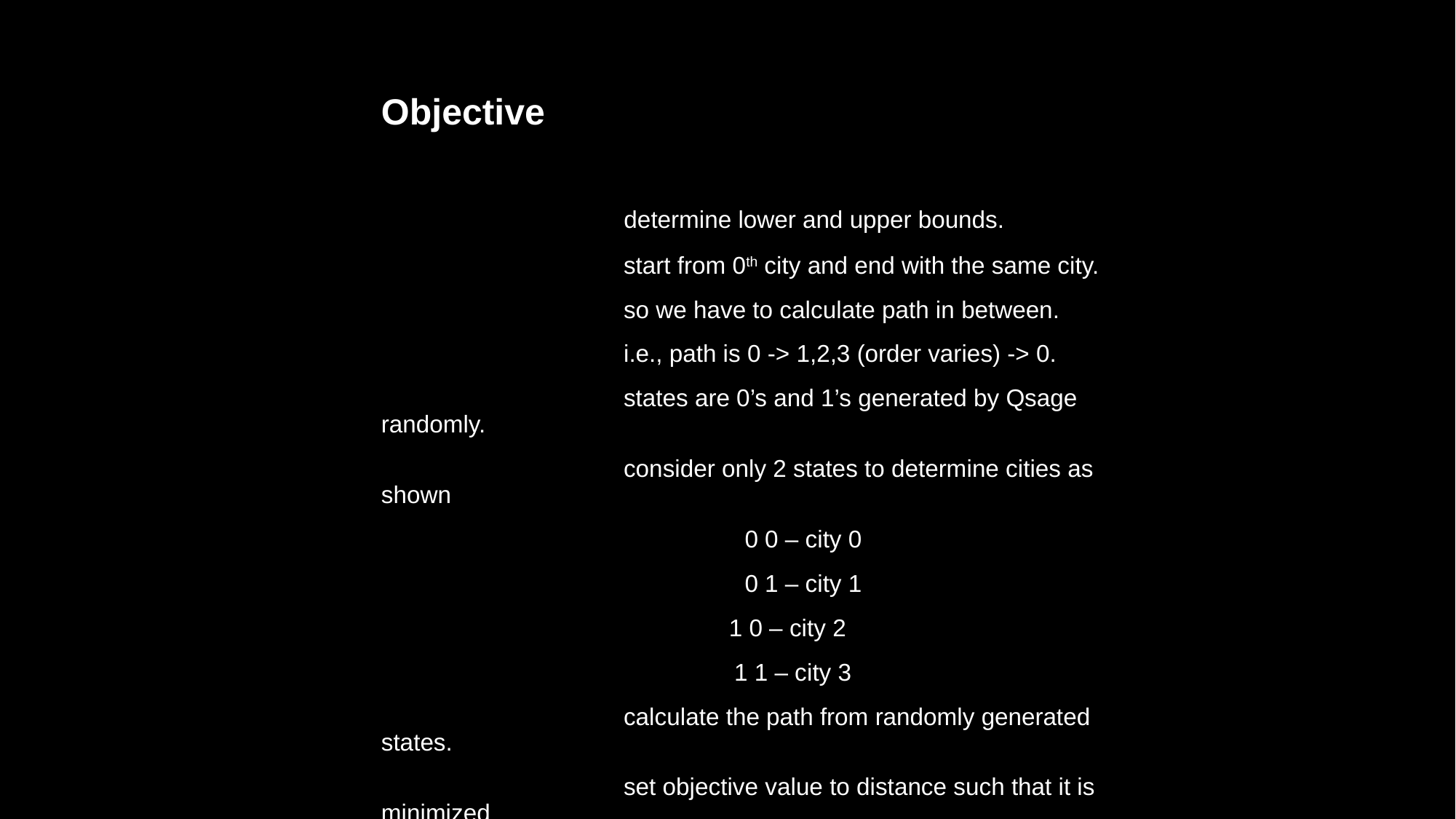

Objective

                             determine lower and upper bounds.
                                    start from 0th city and end with the same city.
                                    so we have to calculate path in between.
                                    i.e., path is 0 -> 1,2,3 (order varies) -> 0.
                                    states are 0’s and 1’s generated by Qsage randomly.
                                    consider only 2 states to determine cities as shown
                                                      0 0 – city 0
                                                      0 1 – city 1
 			   1 0 – city 2
		                    1 1 – city 3
                                    calculate the path from randomly generated states.
                                    set objective value to distance such that it is minimized